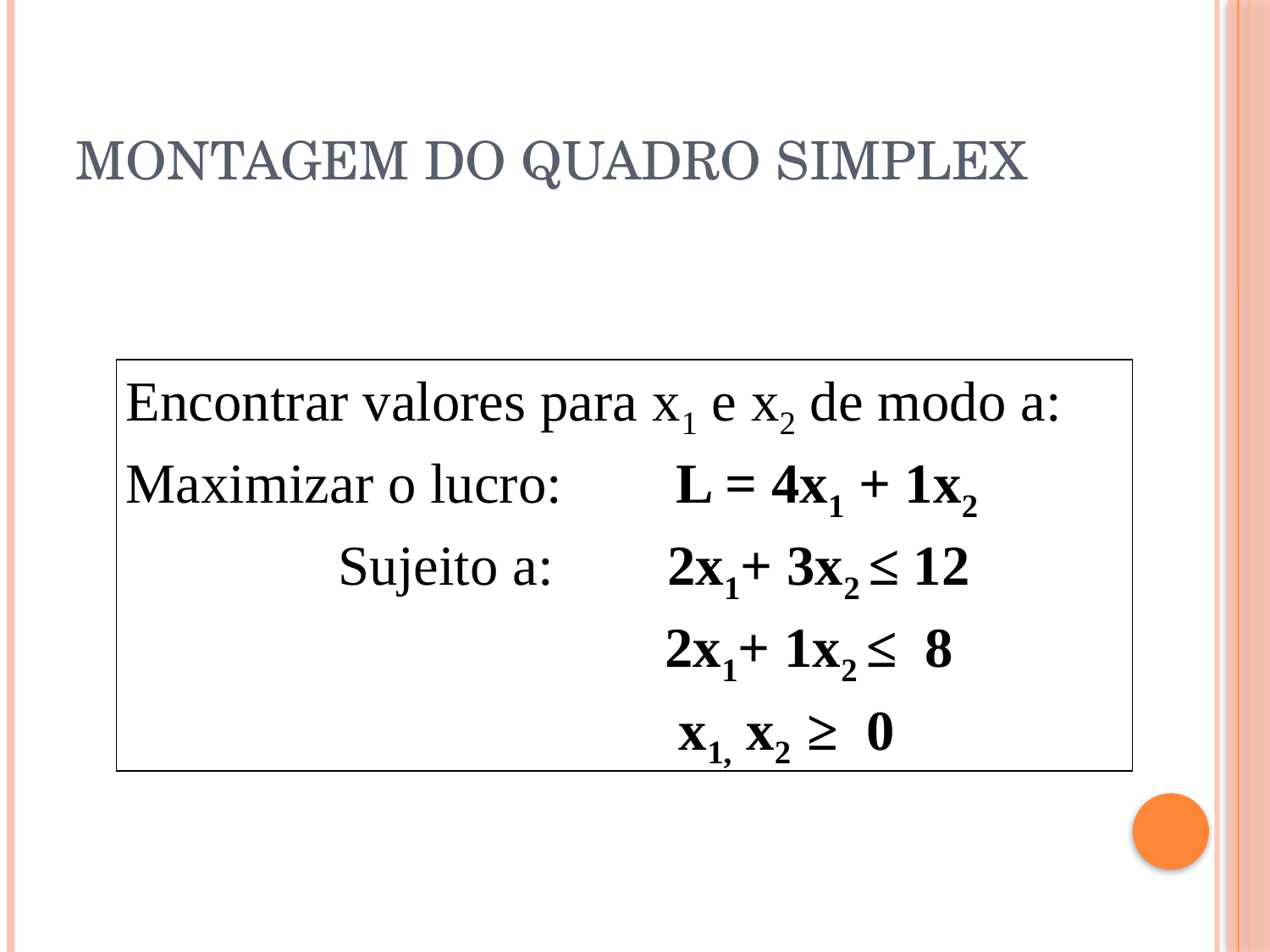

# Montagem do quadro simplex
| Encontrar valores para x1 e x2 de modo a: Maximizar o lucro: L = 4x1 + 1x2 Sujeito a: 2x1+ 3x2 ≤ 12 2x1+ 1x2 ≤ 8 x1, x2 ≥ 0 |
| --- |